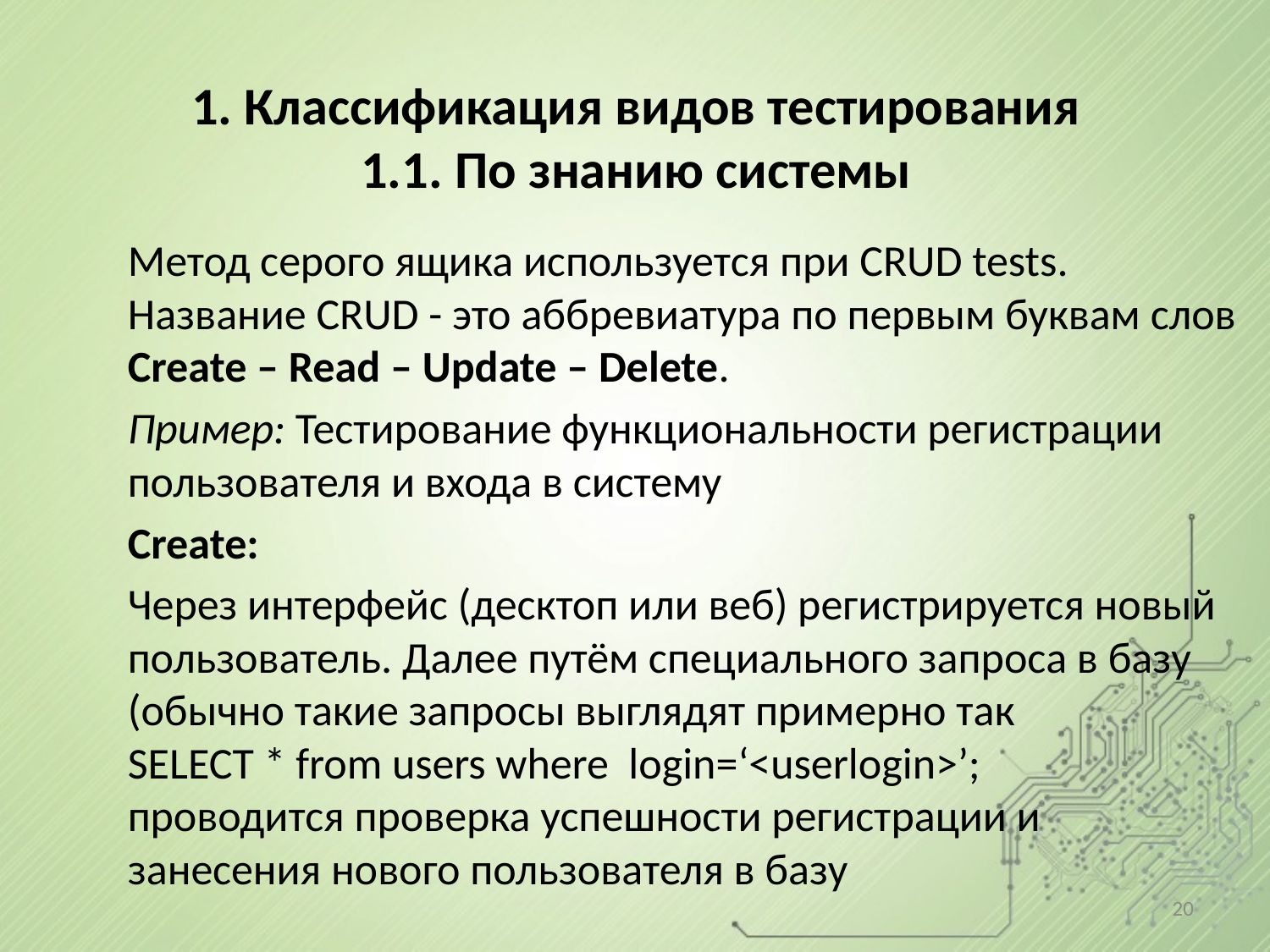

# 1. Классификация видов тестирования 1.1. По знанию системы
Метод серого ящика используется при CRUD tests. Название CRUD - это аббревиатура по первым буквам слов Create – Read – Update – Delete.
Пример: Тестирование функциональности регистрации пользователя и входа в систему
Create:
Через интерфейс (десктоп или веб) регистрируется новый пользователь. Далее путём специального запроса в базу (обычно такие запросы выглядят примерно так
SELECT * from users where  login=‘<userlogin>’;
проводится проверка успешности регистрации и занесения нового пользователя в базу

20